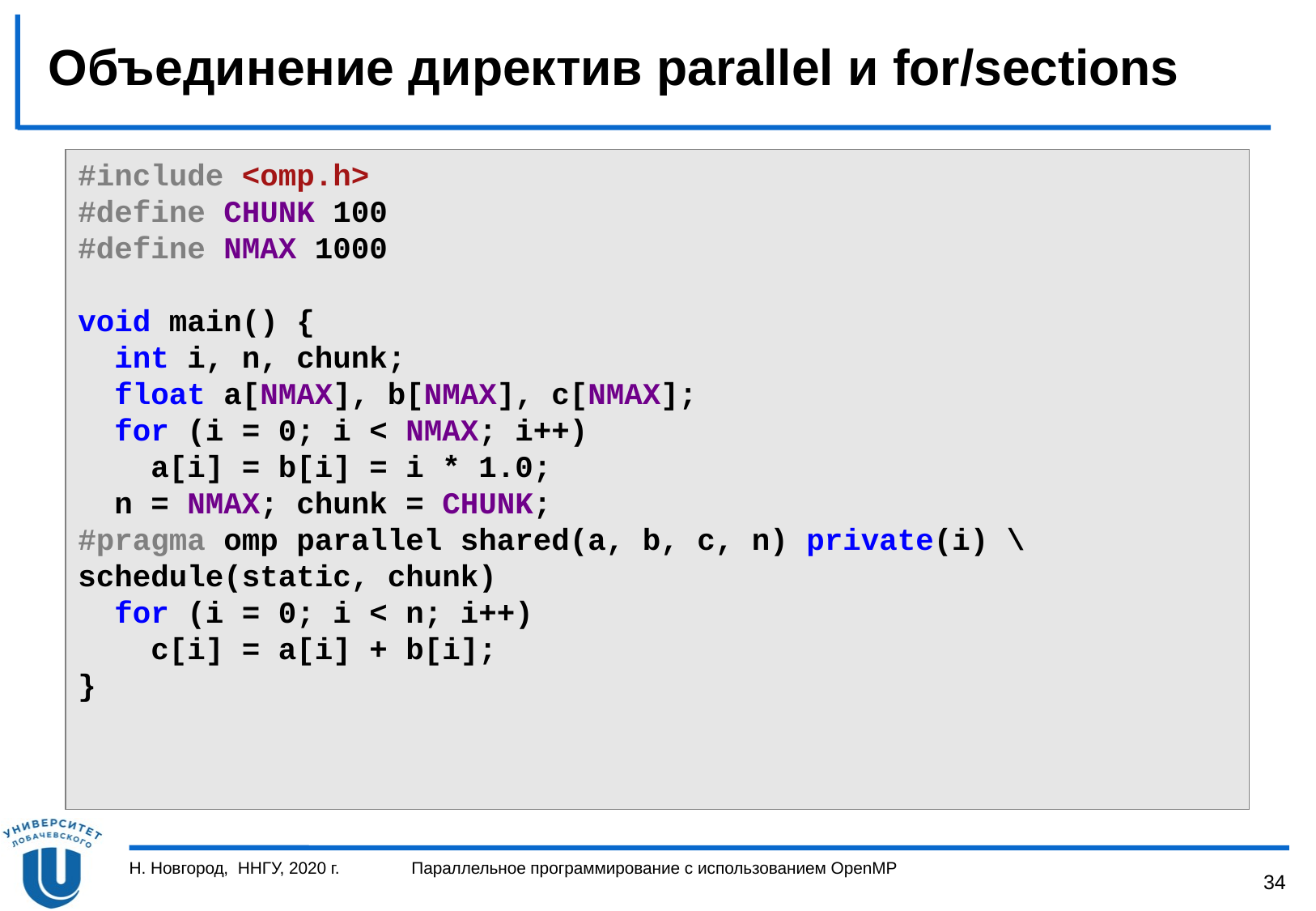

# Объединение директив parallel и for/sections
#include <omp.h>
#define CHUNK 100
#define NMAX 1000

void main() {
  int i, n, chunk;
  float a[NMAX], b[NMAX], c[NMAX];
  for (i = 0; i < NMAX; i++)
    a[i] = b[i] = i * 1.0;
  n = NMAX; chunk = CHUNK;
#pragma omp parallel shared(a, b, c, n) private(i) \
schedule(static, chunk)
  for (i = 0; i < n; i++)
    c[i] = a[i] + b[i];
}
Н. Новгород,  ННГУ, 2020 г.
Параллельное программирование с использованием OpenMP
34